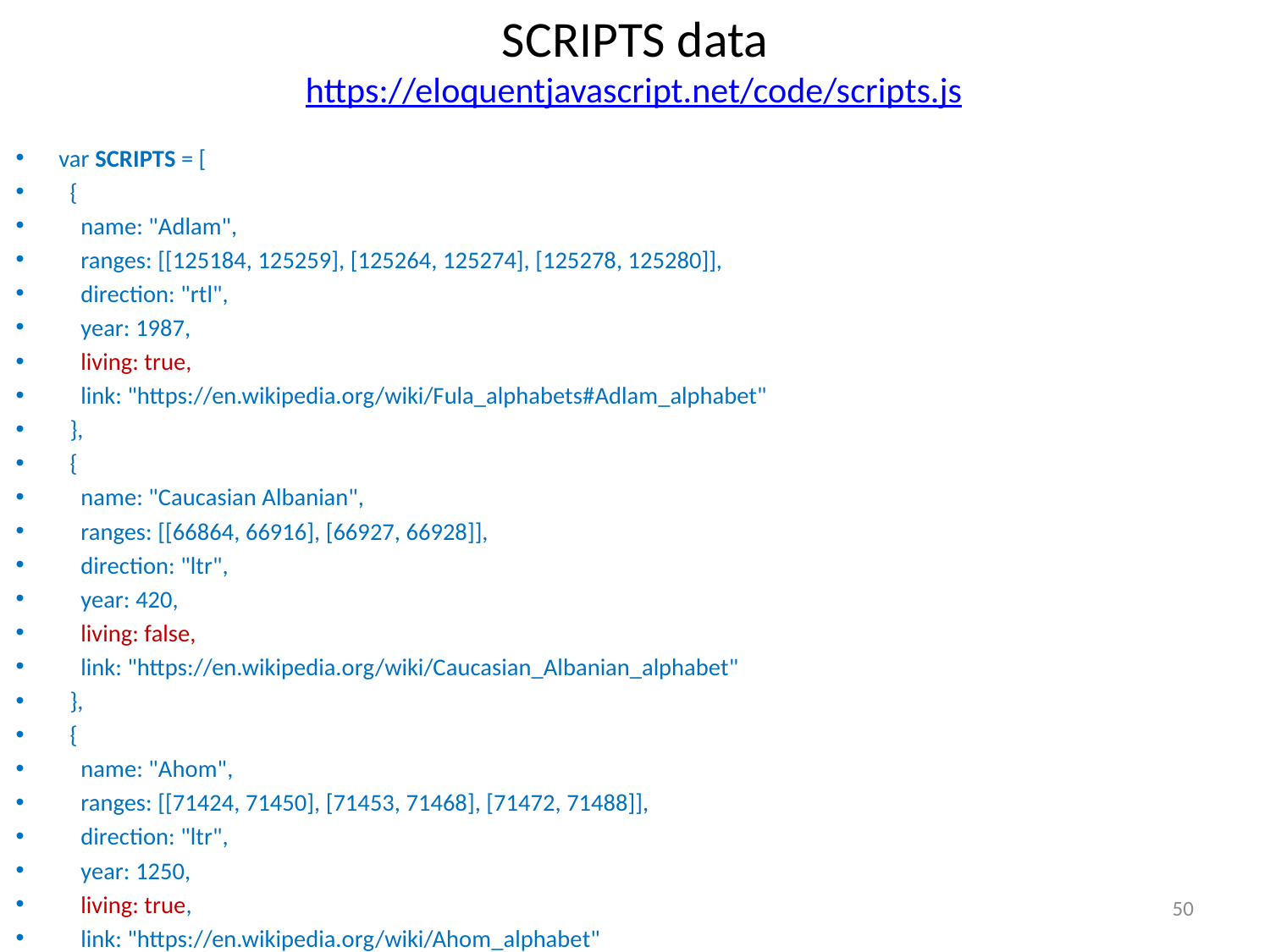

# SCRIPTS data https://eloquentjavascript.net/code/scripts.js
var SCRIPTS = [
  {
    name: "Adlam",
    ranges: [[125184, 125259], [125264, 125274], [125278, 125280]],
    direction: "rtl",
    year: 1987,
    living: true,
    link: "https://en.wikipedia.org/wiki/Fula_alphabets#Adlam_alphabet"
  },
  {
    name: "Caucasian Albanian",
    ranges: [[66864, 66916], [66927, 66928]],
    direction: "ltr",
    year: 420,
    living: false,
    link: "https://en.wikipedia.org/wiki/Caucasian_Albanian_alphabet"
  },
  {
    name: "Ahom",
    ranges: [[71424, 71450], [71453, 71468], [71472, 71488]],
    direction: "ltr",
    year: 1250,
    living: true,
    link: "https://en.wikipedia.org/wiki/Ahom_alphabet"
  }];
50